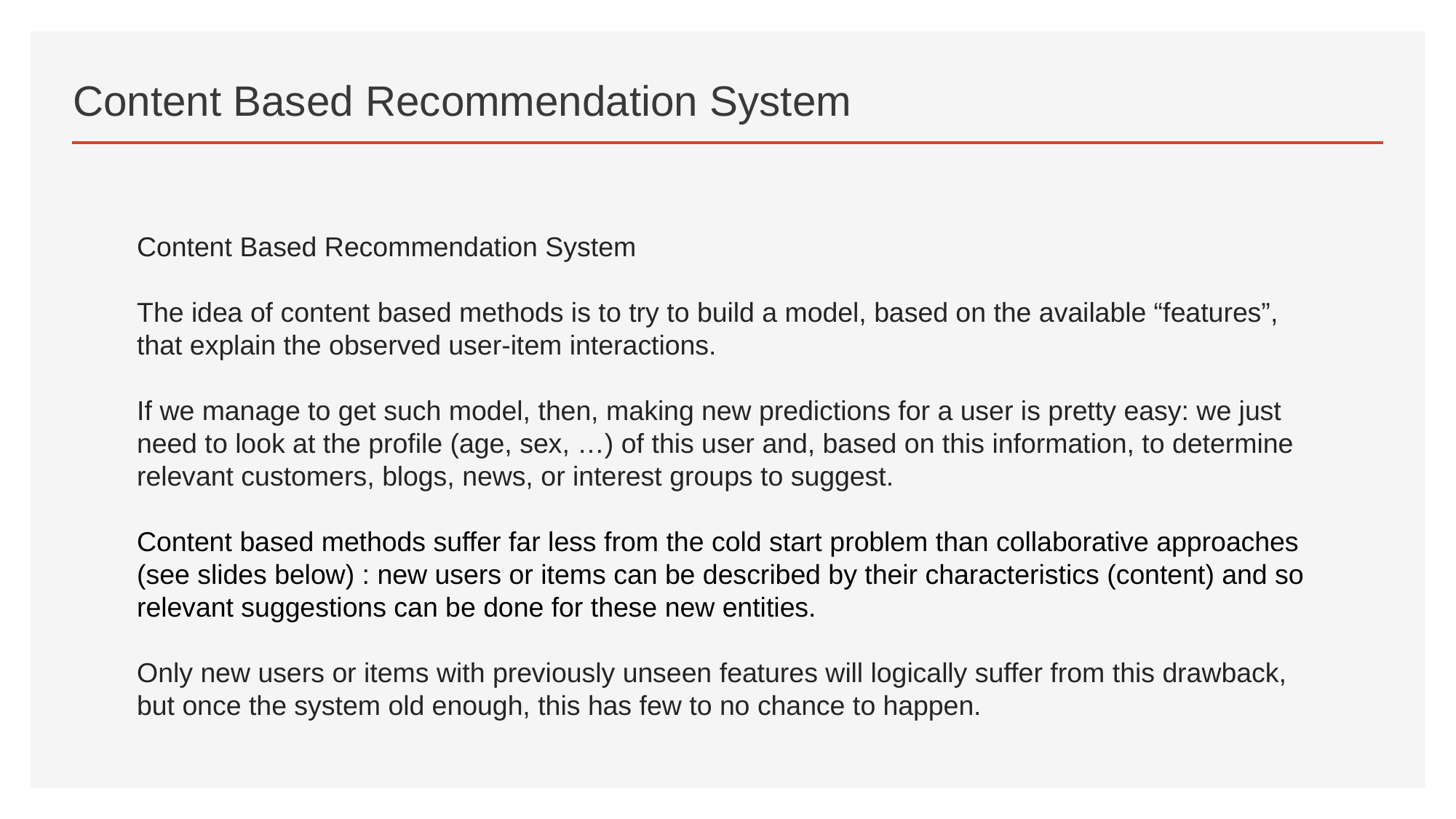

# Content Based Recommendation System

Content Based Recommendation System

The idea of content based methods is to try to build a model, based on the available “features”, that explain the observed user-item interactions.

If we manage to get such model, then, making new predictions for a user is pretty easy: we just need to look at the profile (age, sex, …) of this user and, based on this information, to determine relevant customers, blogs, news, or interest groups to suggest.

Content based methods suffer far less from the cold start problem than collaborative approaches (see slides below) : new users or items can be described by their characteristics (content) and so relevant suggestions can be done for these new entities.

Only new users or items with previously unseen features will logically suffer from this drawback, but once the system old enough, this has few to no chance to happen.